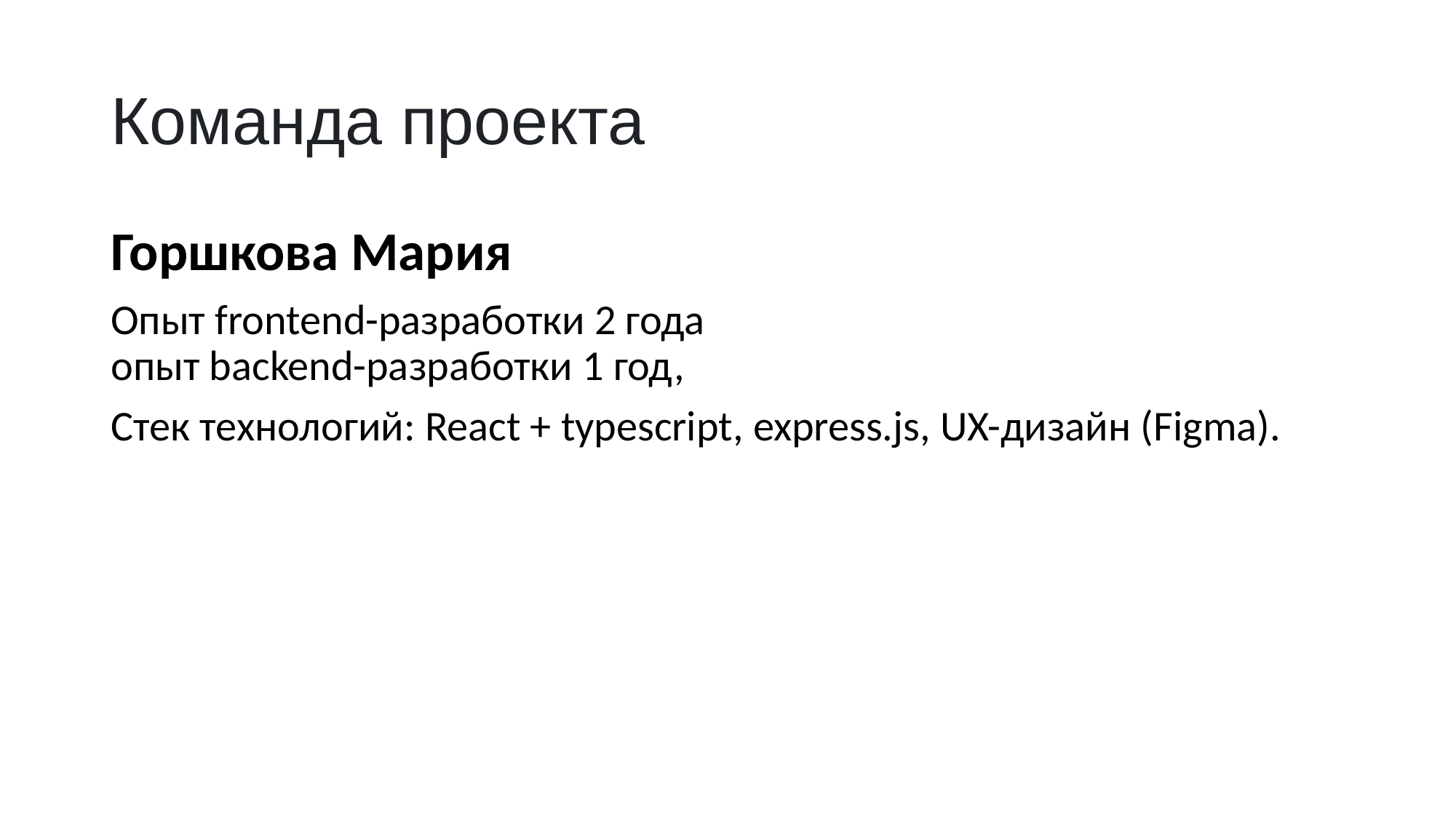

# Команда проекта
Горшкова Мария
Опыт frontend-разработки 2 года
опыт backend-разработки 1 год,
Стек технологий: React + typescript, express.js, UX-дизайн (Figma).